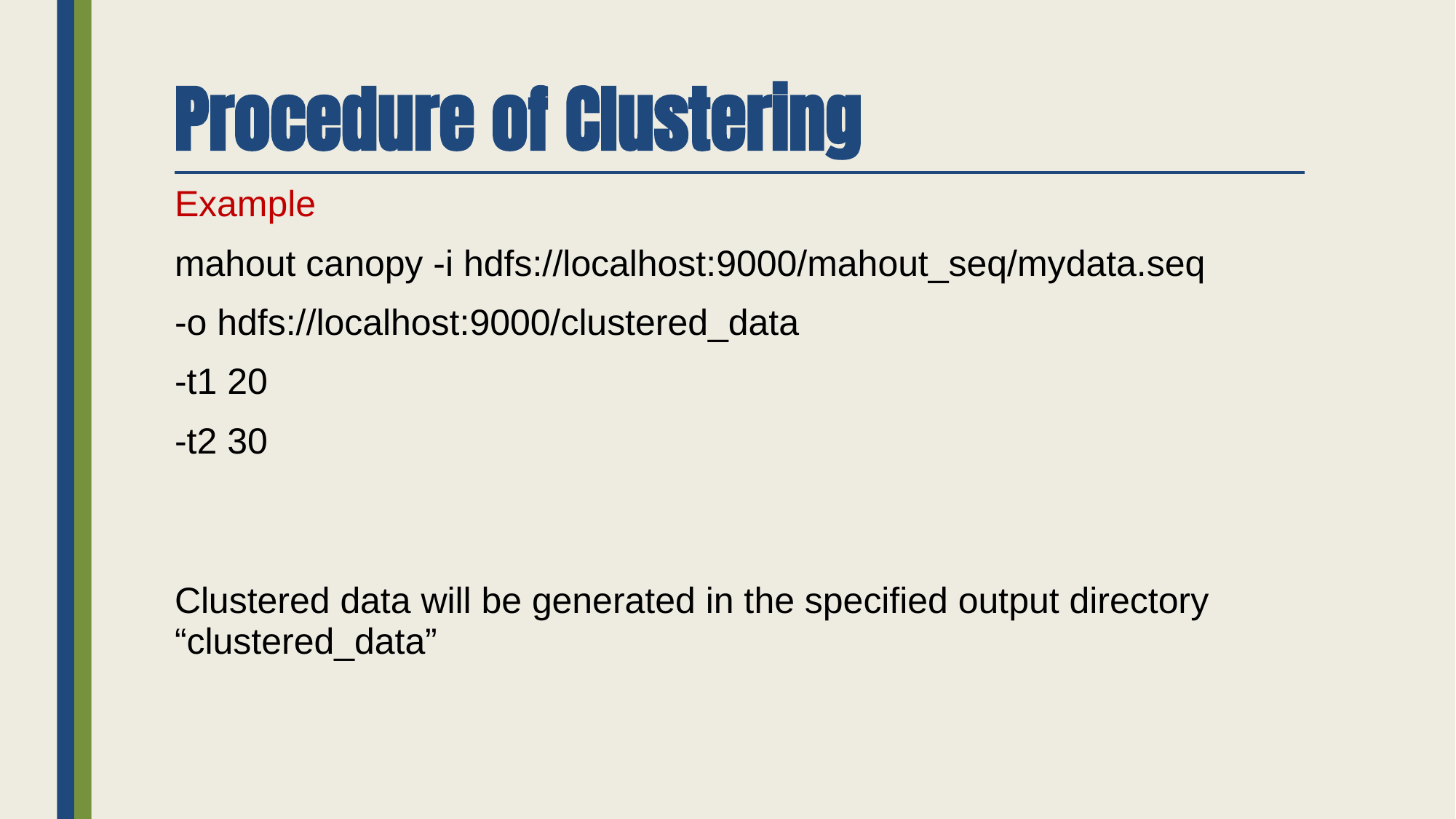

# Procedure of Clustering
Example
mahout canopy -i hdfs://localhost:9000/mahout_seq/mydata.seq
-o hdfs://localhost:9000/clustered_data
-t1 20
-t2 30

Clustered data will be generated in the specified output directory “clustered_data”